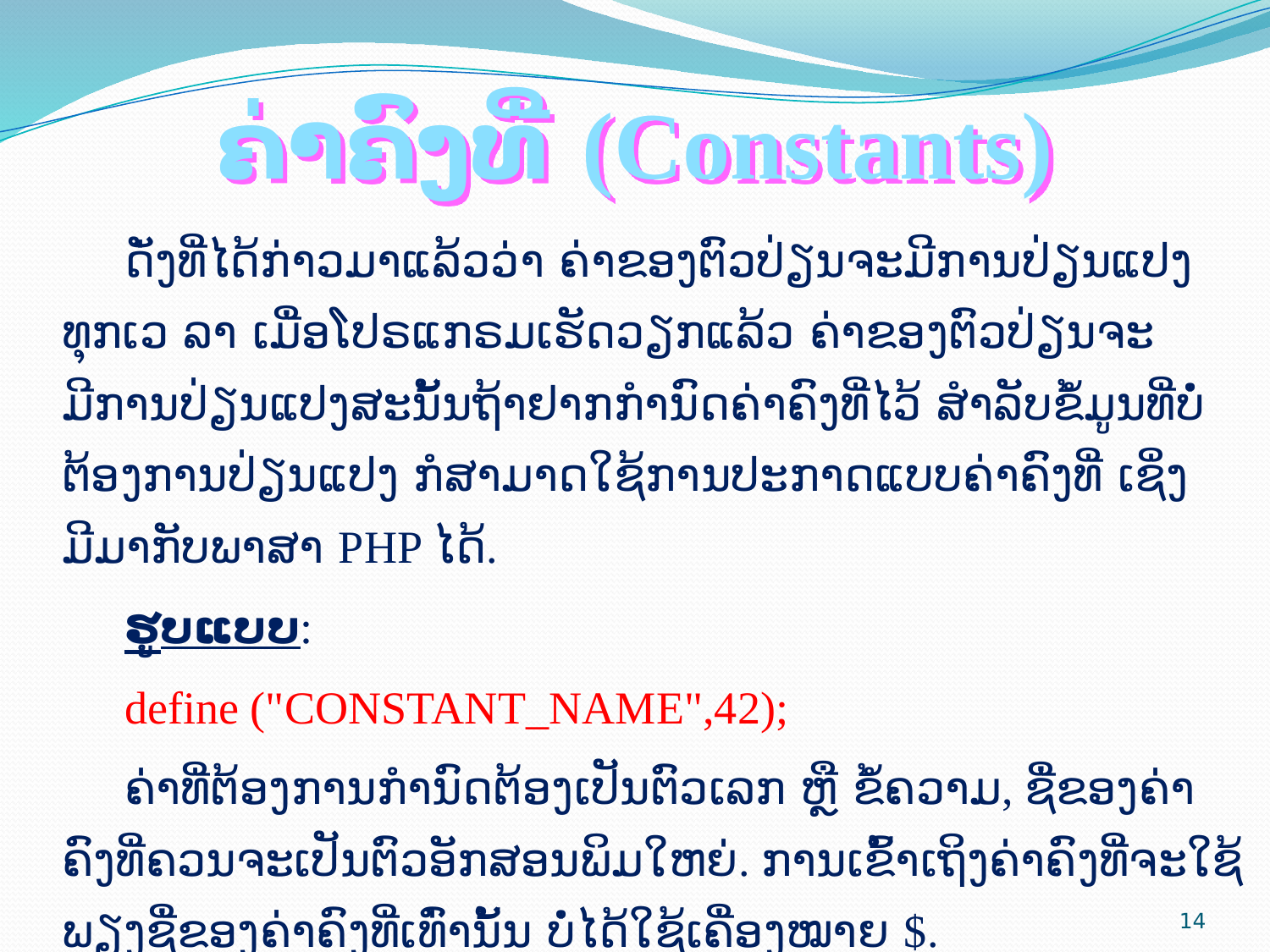

# ຄ່າຄົງທີ່ (Constants)
ດັ່ງທີ່ໄດ້ກ່າວມາແລ້ວວ່າ ຄ່າຂອງຕົວປ່ຽນຈະມີການປ່ຽນແປງທຸກເວ ລາ ເມື່ອໂປຣແກຣມເຮັດວຽກແລ້ວ ຄ່າຂອງຕົວປ່ຽນຈະມີການປ່ຽນແປງສະນັ້ນຖ້າຢາກກຳນົດຄ່າຄົງທີ່ໄວ້ ສຳລັບຂໍ້ມູນທີ່ບໍ່ຕ້ອງການປ່ຽນແປງ ກໍສາມາດໃຊ້ການປະກາດແບບຄ່າຄົງທີ່ ເຊິ່ງມີມາກັບພາສາ PHP ໄດ້.
ຮູບແບບ:
define ("CONSTANT_NAME",42);
ຄ່າທີ່ຕ້ອງການກຳນົດຕ້ອງເປັນຕົວເລກ ຫຼື ຂໍ້ຄວາມ, ຊື່ຂອງຄ່າຄົງທີ່ຄວນຈະເປັນຕົວອັກສອນພິມໃຫຍ່. ການເຂົ້າເຖິງຄ່າຄົງທີ່ຈະໃຊ້ພຽງຊື່ຂອງຄ່າຄົງທີ່ເທົ່ານັ້ນ ບໍ່ໄດ້ໃຊ້ເຄື່ອງໝາຍ $.
14